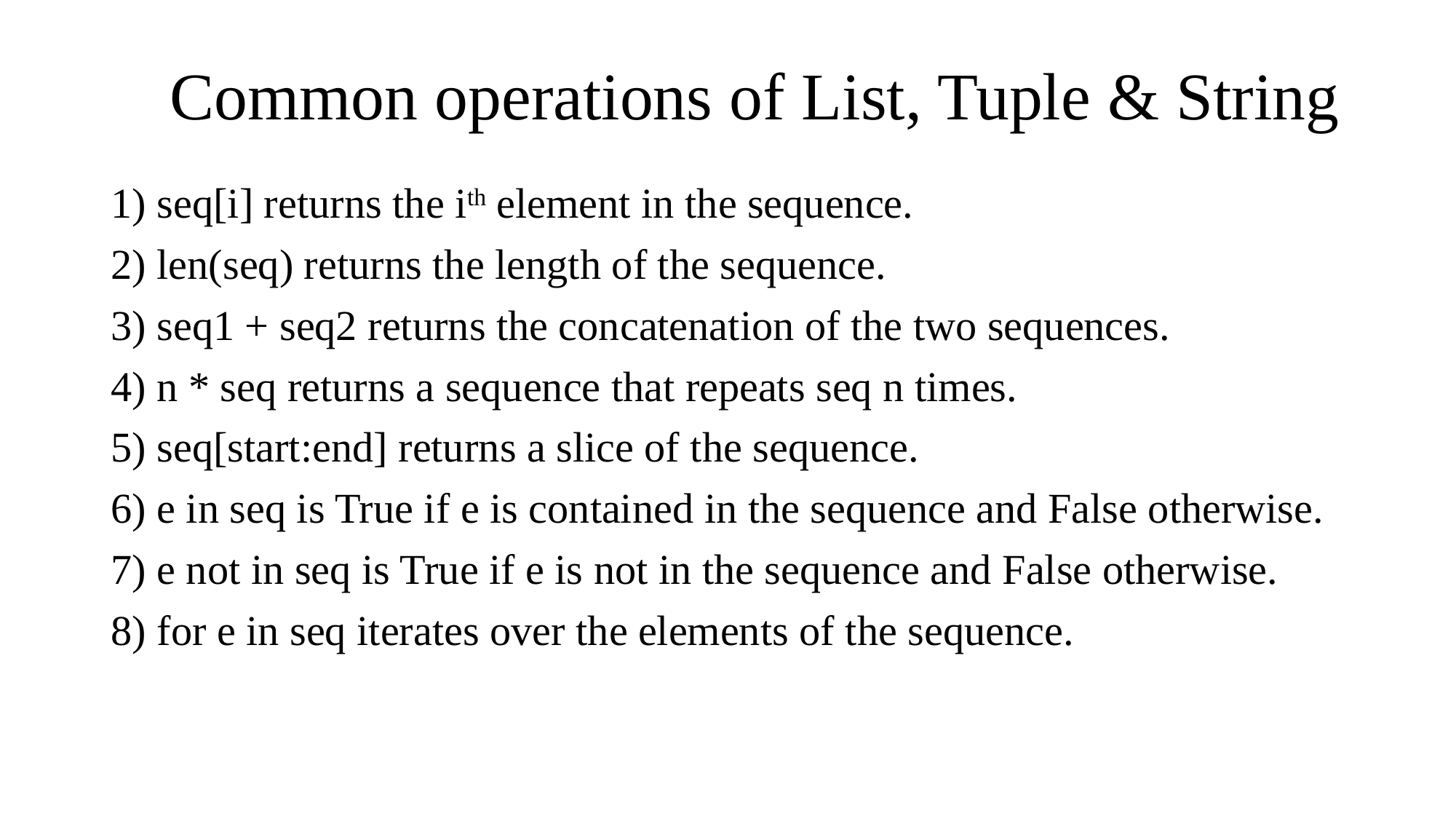

# Common operations of List, Tuple & String
1) seq[i] returns the ith element in the sequence.
2) len(seq) returns the length of the sequence.
3) seq1 + seq2 returns the concatenation of the two sequences.
4) n * seq returns a sequence that repeats seq n times.
5) seq[start:end] returns a slice of the sequence.
6) e in seq is True if e is contained in the sequence and False otherwise.
7) e not in seq is True if e is not in the sequence and False otherwise.
8) for e in seq iterates over the elements of the sequence.